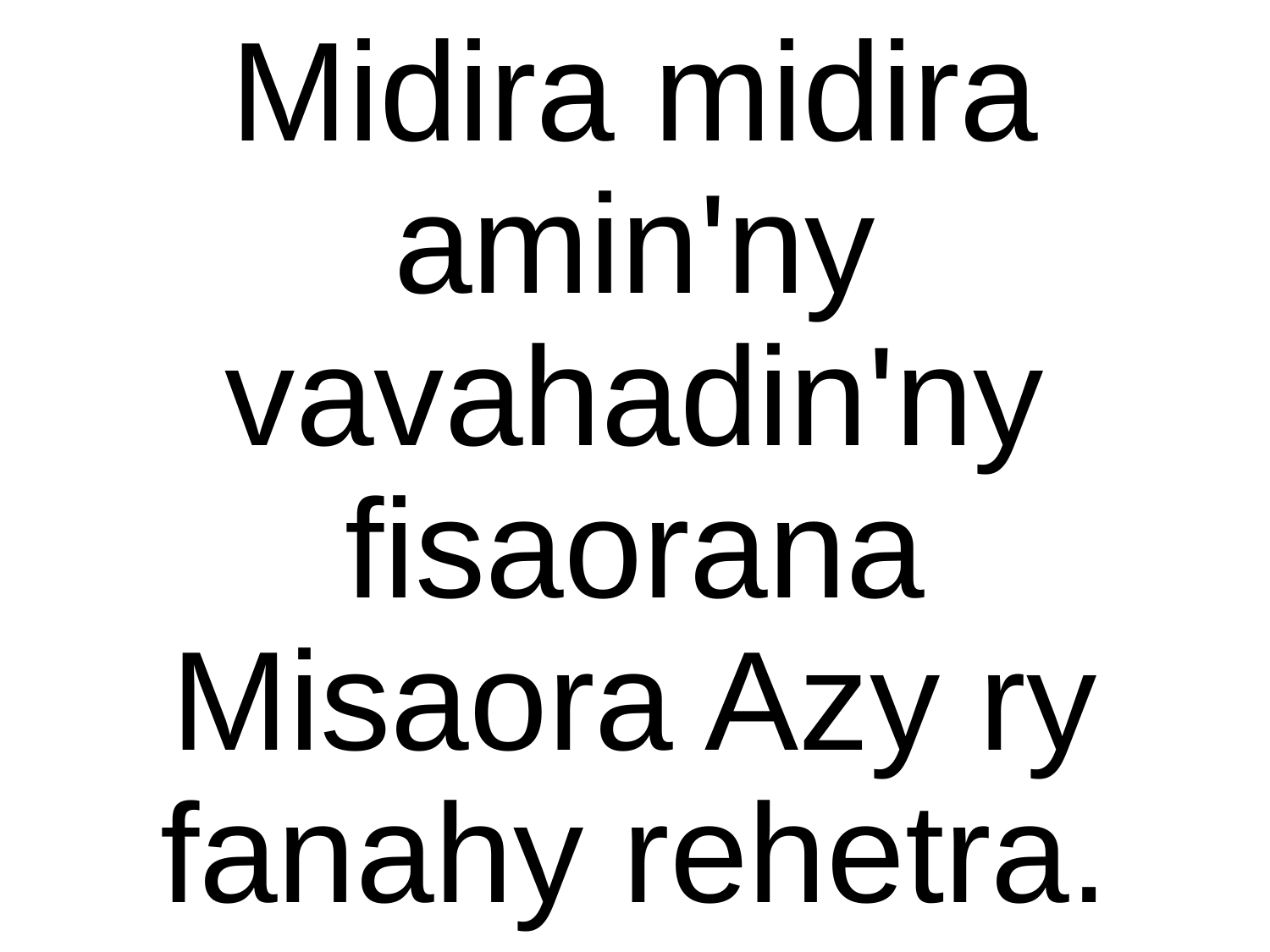

# Midira midira amin'ny vavahadin'ny fisaorana Misaora Azy ry fanahy rehetra.